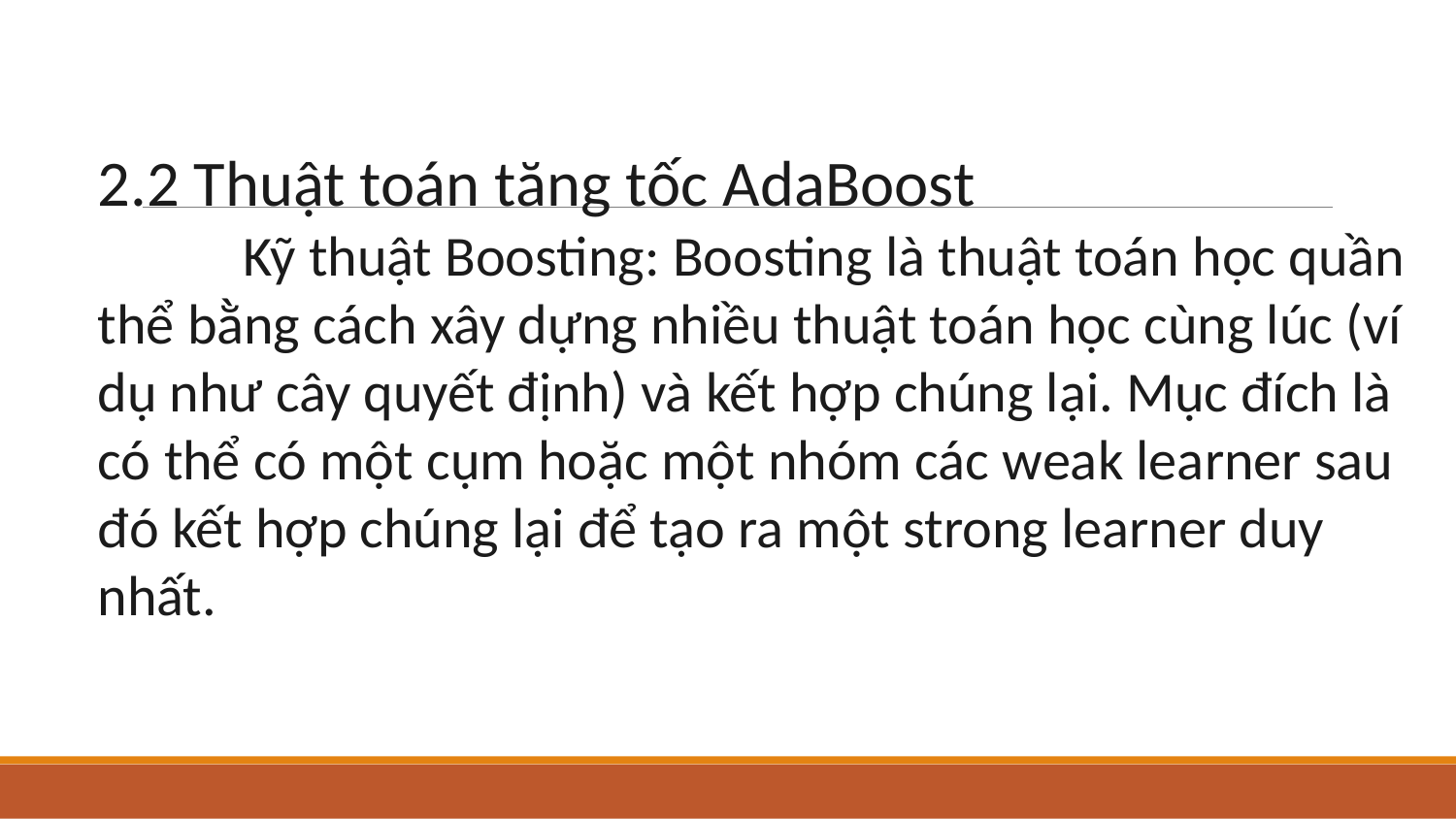

2.2 Thuật toán tăng tốc AdaBoost
	Kỹ thuật Boosting: Boosting là thuật toán học quần thể bằng cách xây dựng nhiều thuật toán học cùng lúc (ví dụ như cây quyết định) và kết hợp chúng lại. Mục đích là có thể có một cụm hoặc một nhóm các weak learner sau đó kết hợp chúng lại để tạo ra một strong learner duy nhất.